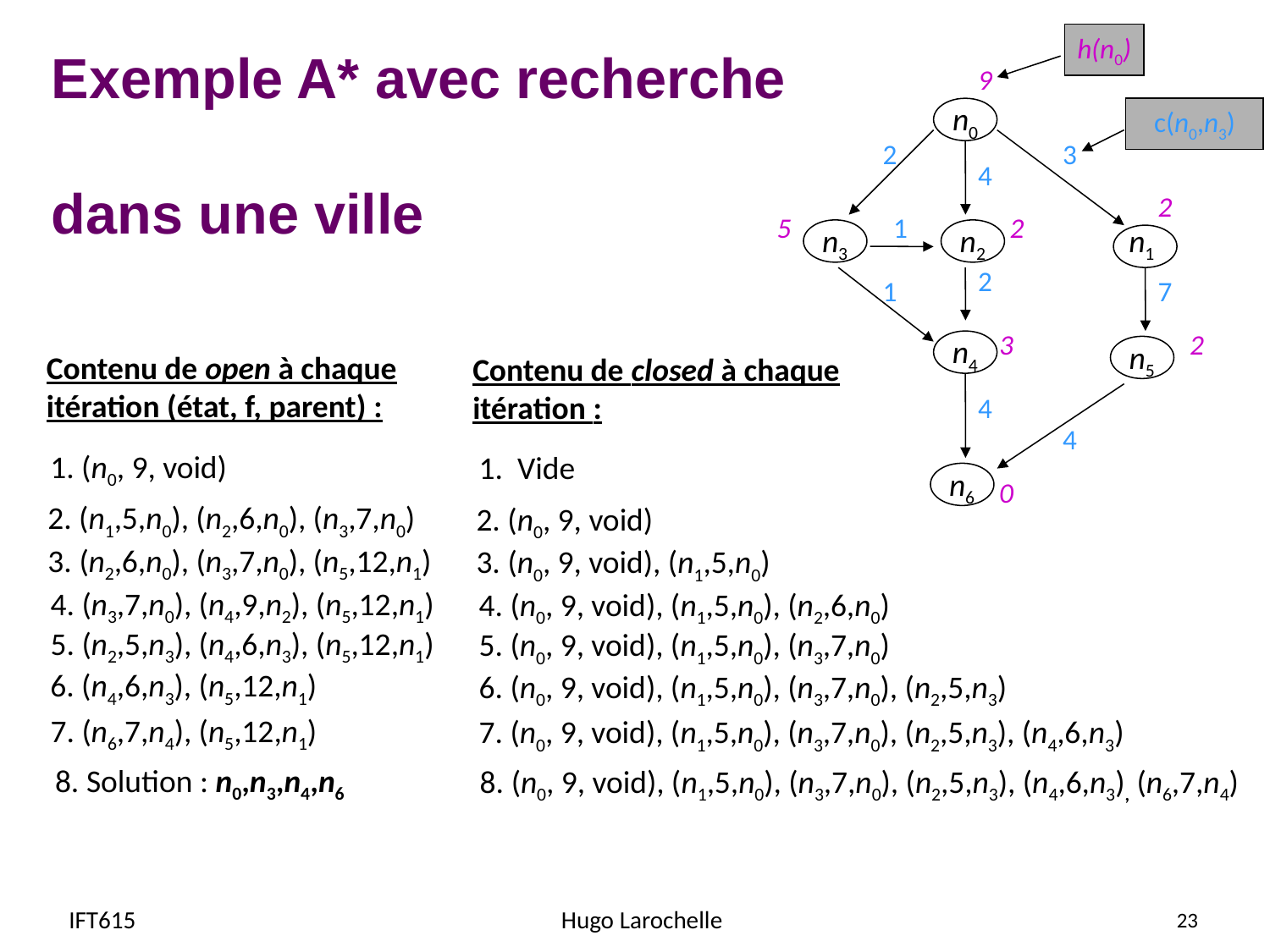

# Exemple A* avec recherche dans une ville
h(n0)

9

n0

c(n0,n3)

2

3

4
2
5
1
2
n3
n2
n1

2

1

7

3
2
n4

n5

4

4
n6

0

Contenu de open à chaque itération (état, f, parent) :
Contenu de closed à chaque itération :
1. (n0, 9, void)
1.  Vide
2. (n1,5,n0), (n2,6,n0), (n3,7,n0)
2. (n0, 9, void)
3. (n2,6,n0), (n3,7,n0), (n5,12,n1)
3. (n0, 9, void), (n1,5,n0)
4. (n3,7,n0), (n4,9,n2), (n5,12,n1)
4. (n0, 9, void), (n1,5,n0), (n2,6,n0)
5. (n2,5,n3), (n4,6,n3), (n5,12,n1)
5. (n0, 9, void), (n1,5,n0), (n3,7,n0)
6. (n4,6,n3), (n5,12,n1)
6. (n0, 9, void), (n1,5,n0), (n3,7,n0), (n2,5,n3)
7. (n6,7,n4), (n5,12,n1)
7. (n0, 9, void), (n1,5,n0), (n3,7,n0), (n2,5,n3), (n4,6,n3)
8. Solution : n0,n3,n4,n6
8. (n0, 9, void), (n1,5,n0), (n3,7,n0), (n2,5,n3), (n4,6,n3), (n6,7,n4)
IFT615
Hugo Larochelle
23